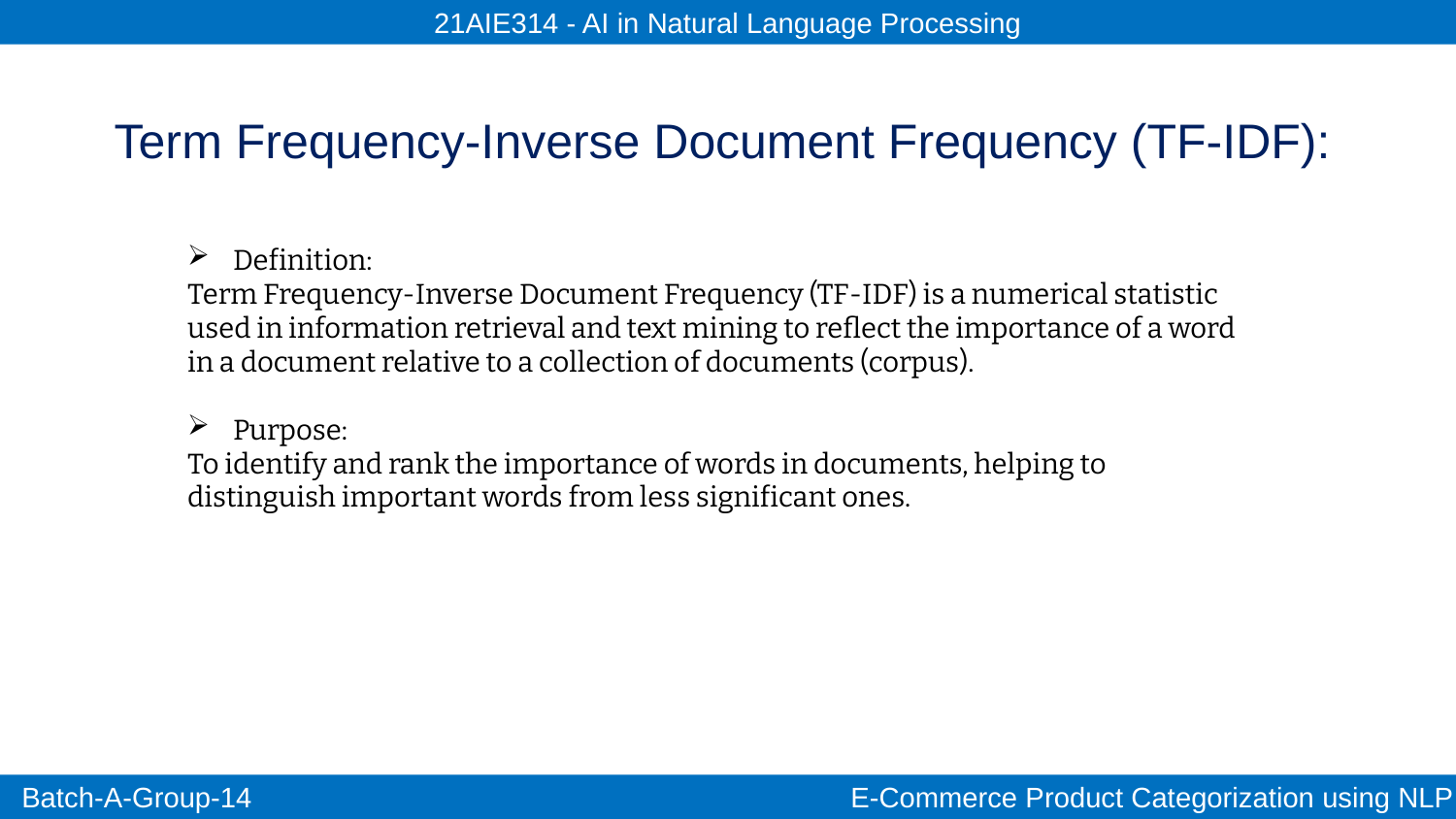

21AIE314 - AI in Natural Language Processing
Term Frequency-Inverse Document Frequency (TF-IDF):
Definition:
Term Frequency-Inverse Document Frequency (TF-IDF) is a numerical statistic used in information retrieval and text mining to reflect the importance of a word in a document relative to a collection of documents (corpus).

Purpose:
To identify and rank the importance of words in documents, helping to distinguish important words from less significant ones.
E-Commerce Product Categorization using NLP
Batch-A-Group-14